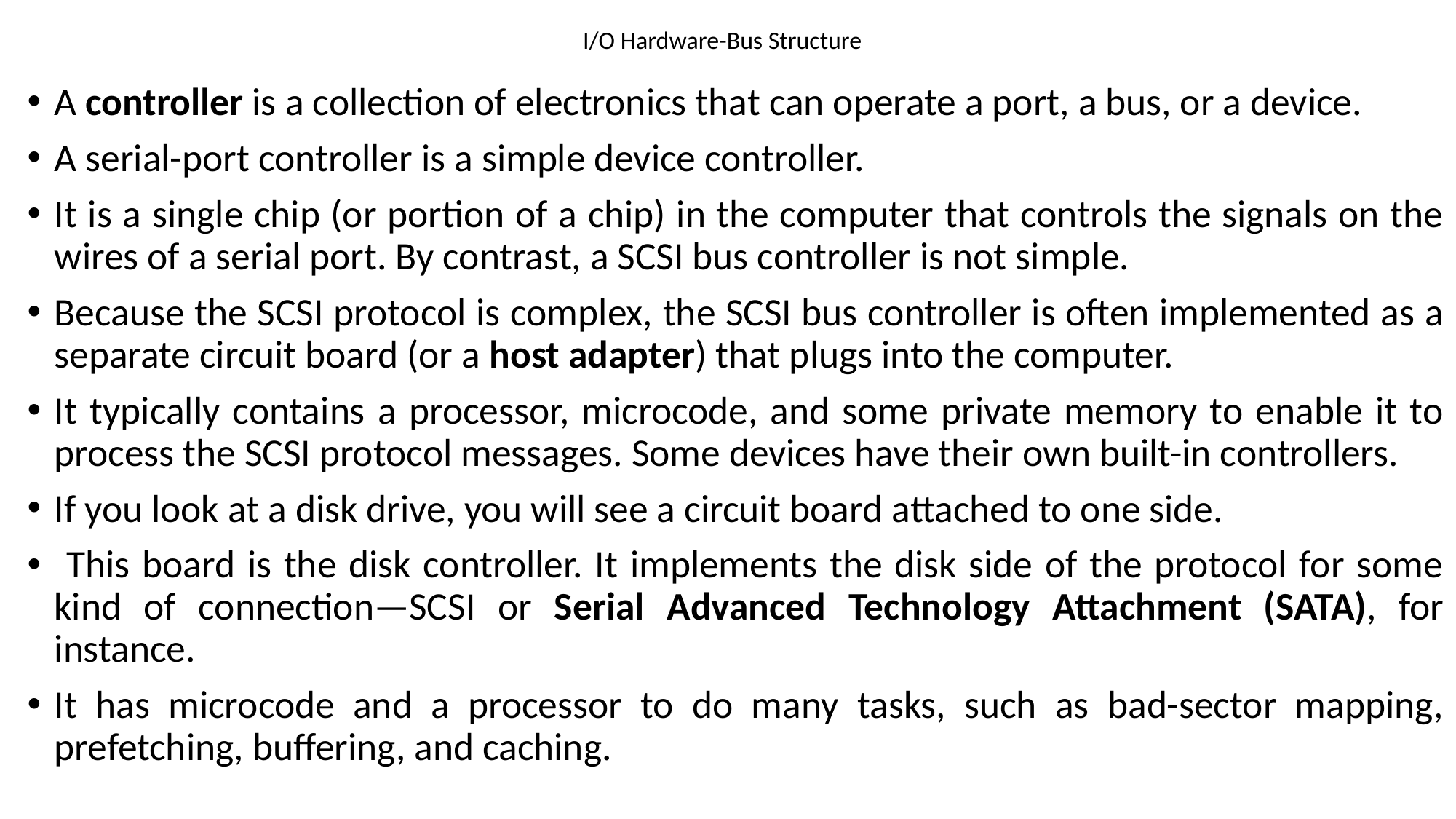

# I/O Hardware-Bus Structure
A controller is a collection of electronics that can operate a port, a bus, or a device.
A serial-port controller is a simple device controller.
It is a single chip (or portion of a chip) in the computer that controls the signals on the wires of a serial port. By contrast, a SCSI bus controller is not simple.
Because the SCSI protocol is complex, the SCSI bus controller is often implemented as a separate circuit board (or a host adapter) that plugs into the computer.
It typically contains a processor, microcode, and some private memory to enable it to process the SCSI protocol messages. Some devices have their own built-in controllers.
If you look at a disk drive, you will see a circuit board attached to one side.
 This board is the disk controller. It implements the disk side of the protocol for some kind of connection—SCSI or Serial Advanced Technology Attachment (SATA), for instance.
It has microcode and a processor to do many tasks, such as bad-sector mapping, prefetching, buffering, and caching.